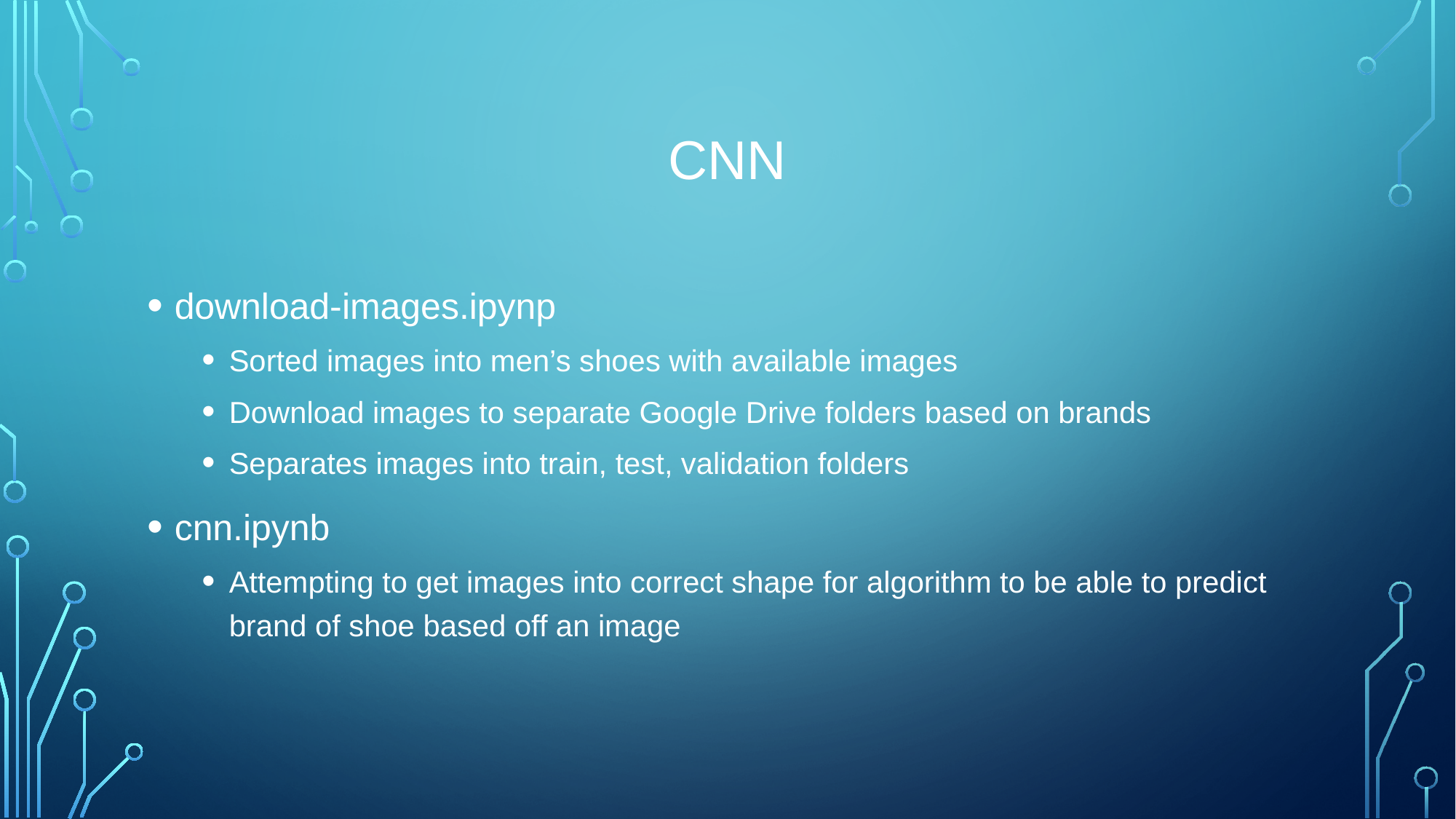

# CNN
download-images.ipynp
Sorted images into men’s shoes with available images
Download images to separate Google Drive folders based on brands
Separates images into train, test, validation folders
cnn.ipynb
Attempting to get images into correct shape for algorithm to be able to predict brand of shoe based off an image